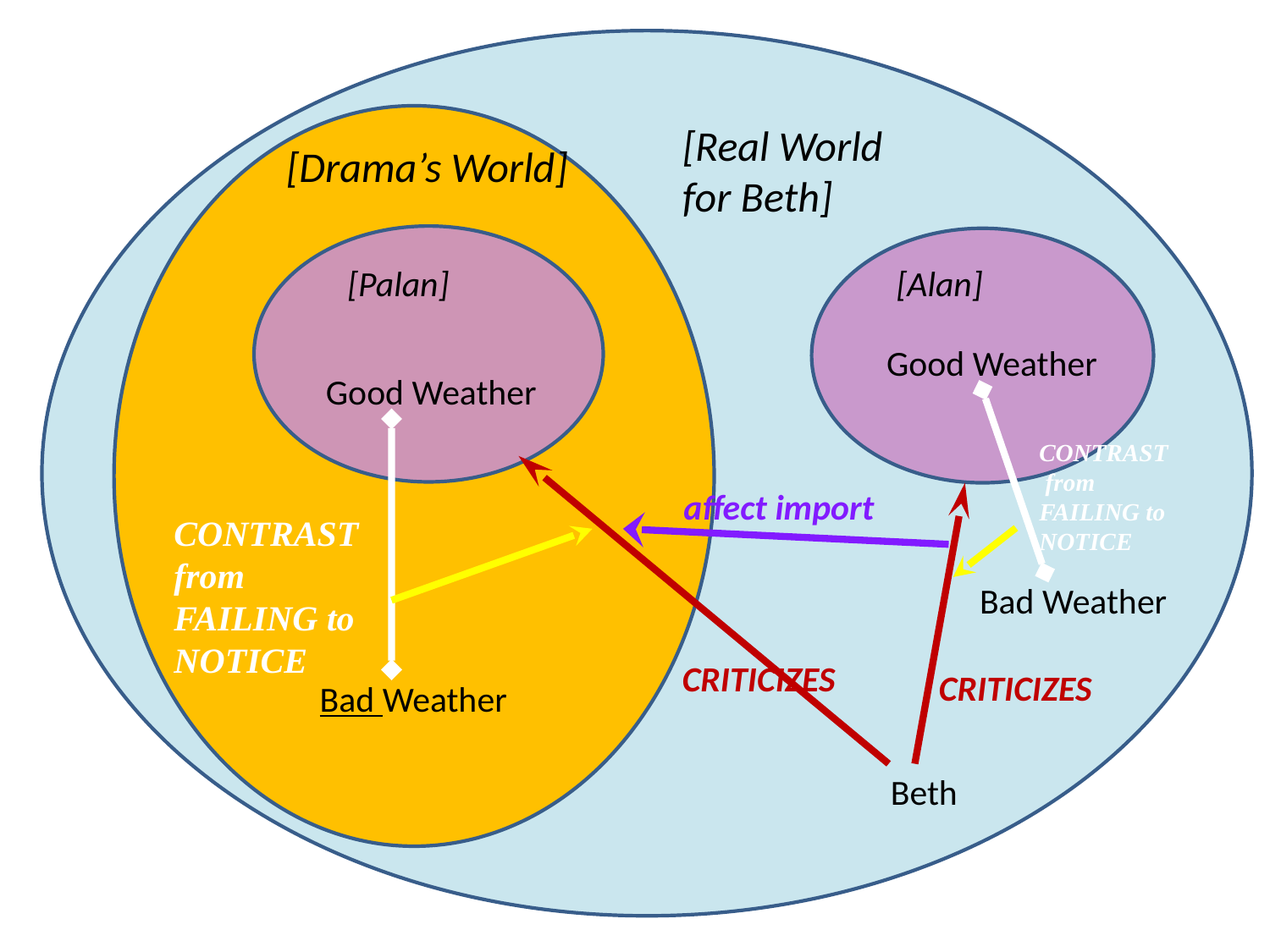

[Real World for Beth]
[Drama’s World]

[Palan]
[Alan]
Good Weather
Good Weather

CONTRAST
 from
FAILING to NOTICE

affect import

CONTRAST from FAILING to NOTICE

Bad Weather
CRITICIZES
CRITICIZES
Bad Weather
Beth